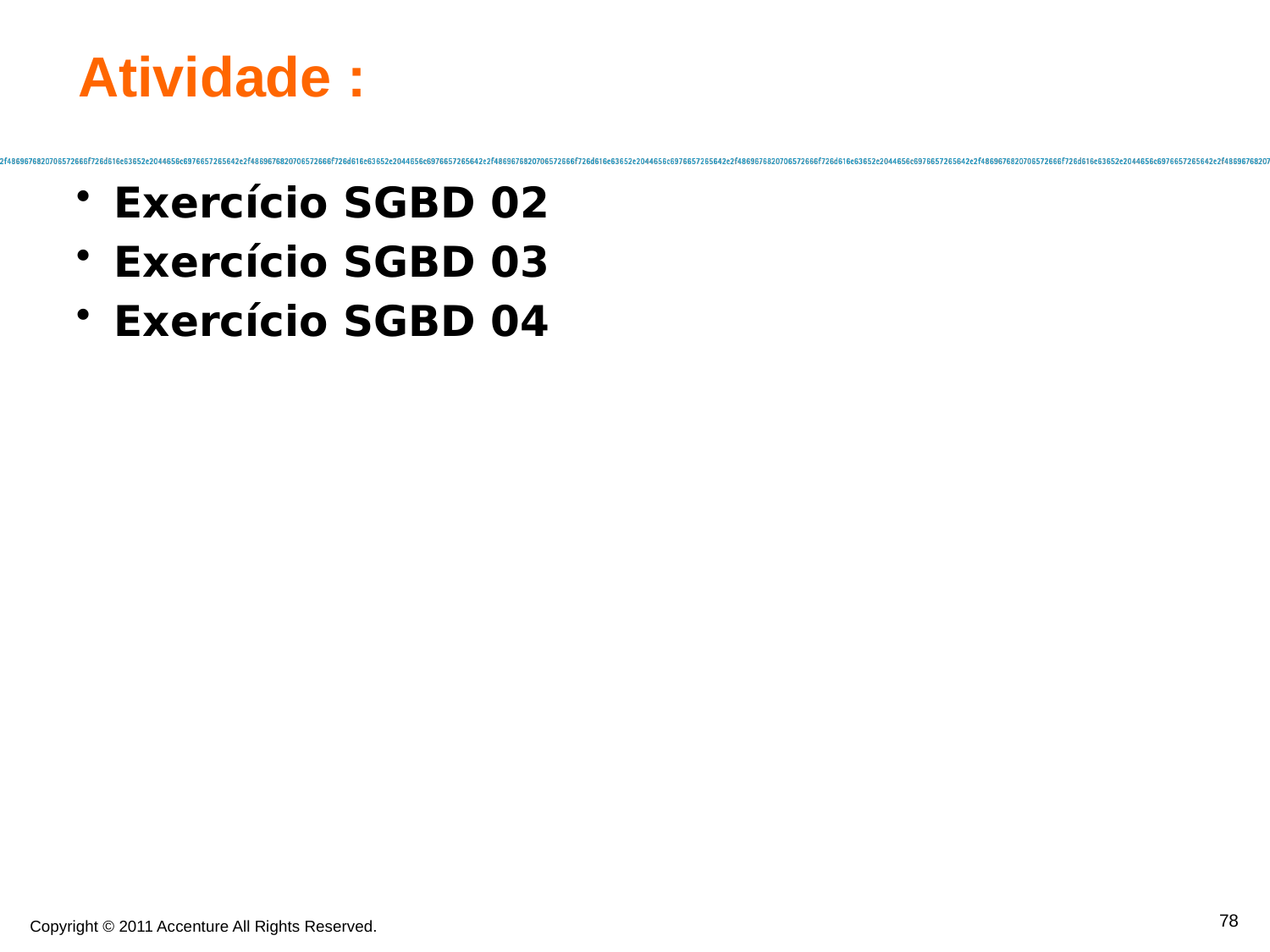

Atividade :
Exercício SGBD 02
Exercício SGBD 03
Exercício SGBD 04

78